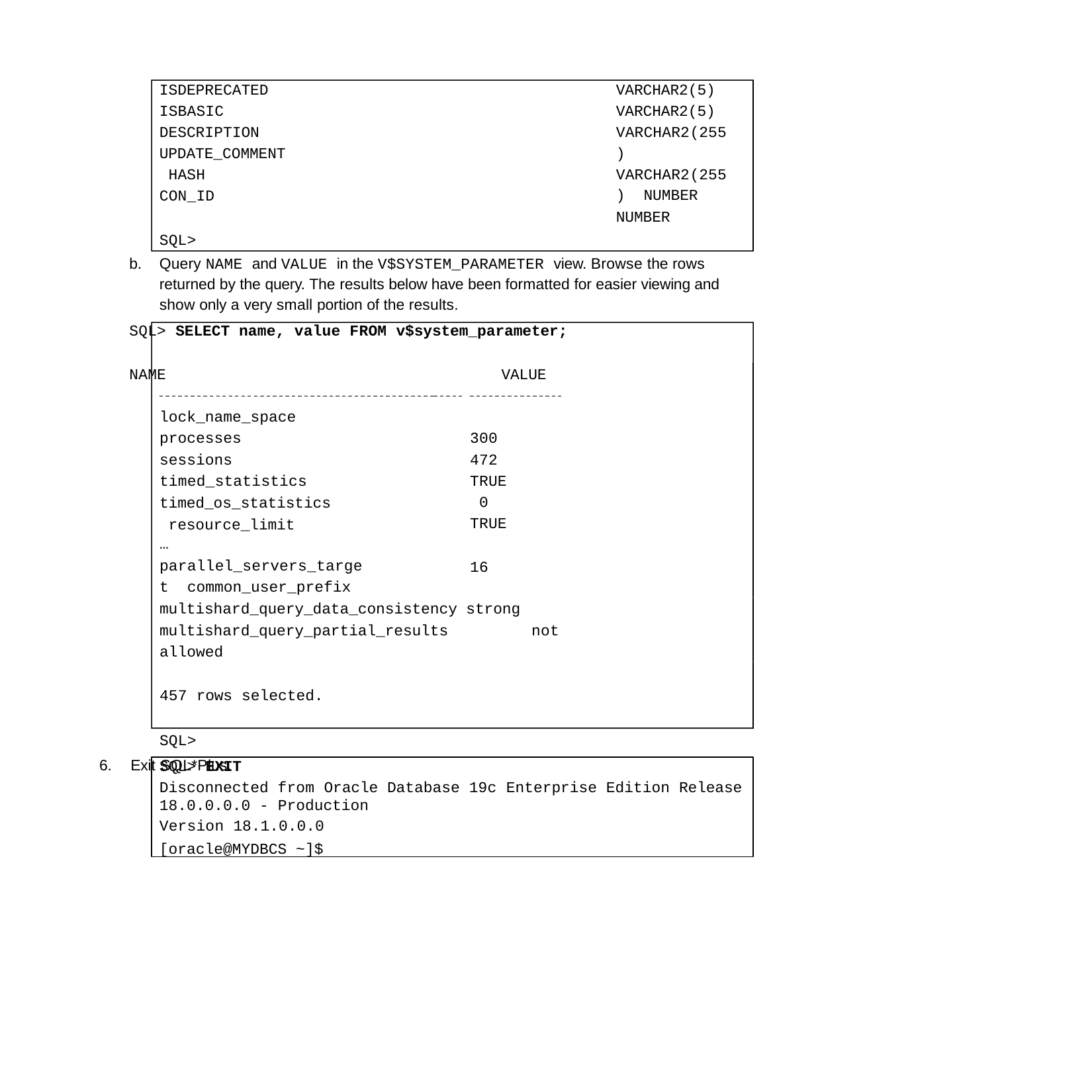

ISDEPRECATED  ISBASIC  DESCRIPTION  UPDATE_COMMENT  HASH
CON_ID
VARCHAR2(5)  VARCHAR2(5)  VARCHAR2(255)  VARCHAR2(255)  NUMBER
NUMBER

SQL>
b.	Query NAME and VALUE in the V$SYSTEM_PARAMETER view. Browse the rows  returned by the query. The results below have been formatted for easier viewing and  show only a very small portion of the results.
SQL> SELECT name, value FROM v$system_parameter;

NAME	VALUE

lock_name_space  processes  sessions  timed_statistics
timed_os_statistics  resource_limit
…
parallel_servers_target  common_user_prefix
300
472
TRUE  0  TRUE

16
multishard_query_data_consistency strong  multishard_query_partial_results	not allowed

457 rows selected.

SQL>
6.	Exit SQL*Plus.
SQL> EXIT
Disconnected from Oracle Database 19c Enterprise Edition Release
18.0.0.0.0 - Production
Version 18.1.0.0.0
[oracle@MYDBCS ~]$